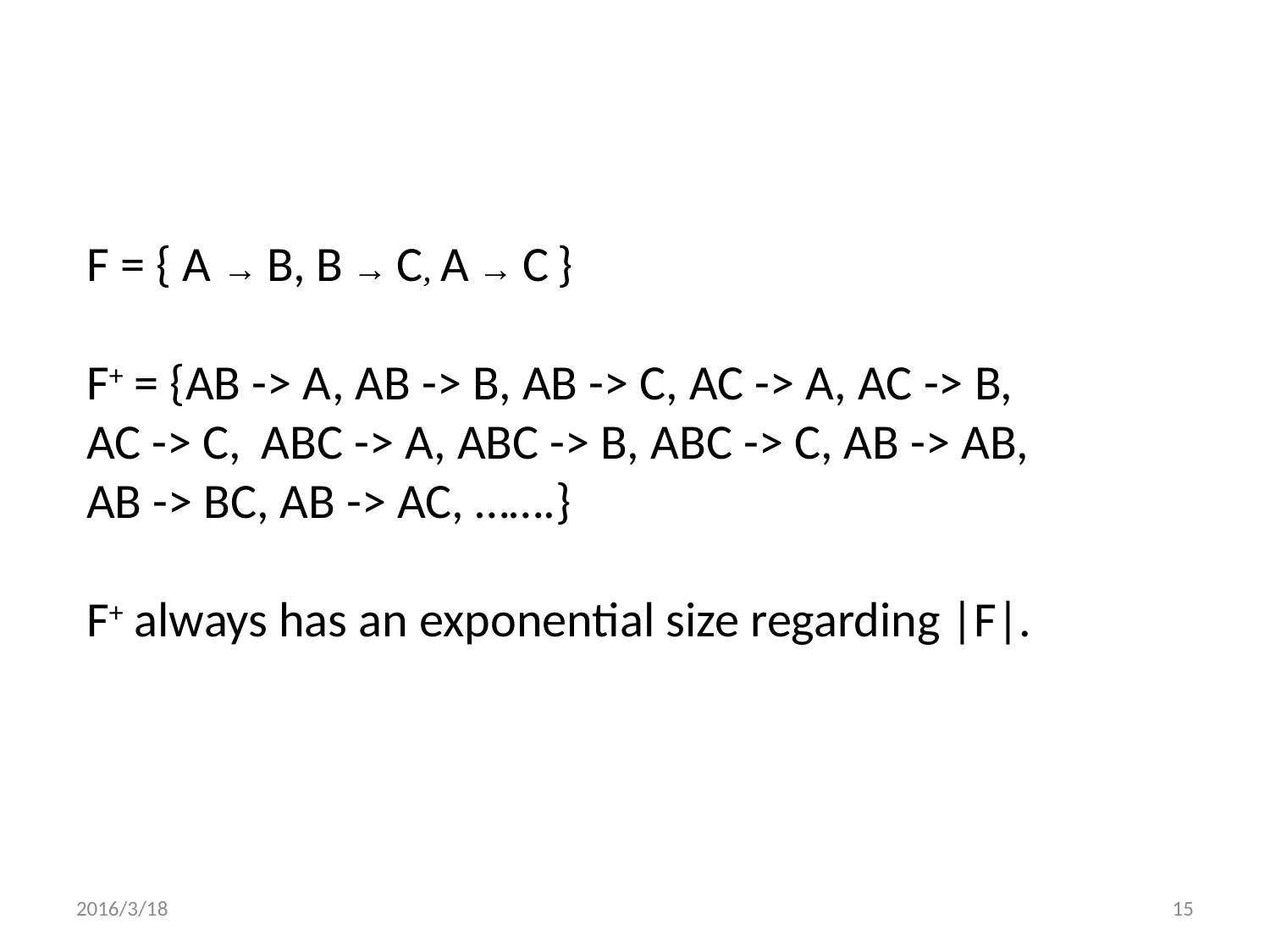

F = { A → B, B → C, A → C }

F+ = {AB -> A, AB -> B, AB -> C, AC -> A, AC -> B,
AC -> C,  ABC -> A, ABC -> B, ABC -> C, AB -> AB,
AB -> BC, AB -> AC, …….}

F+ always has an exponential size regarding |F|.
2016/3/18
15